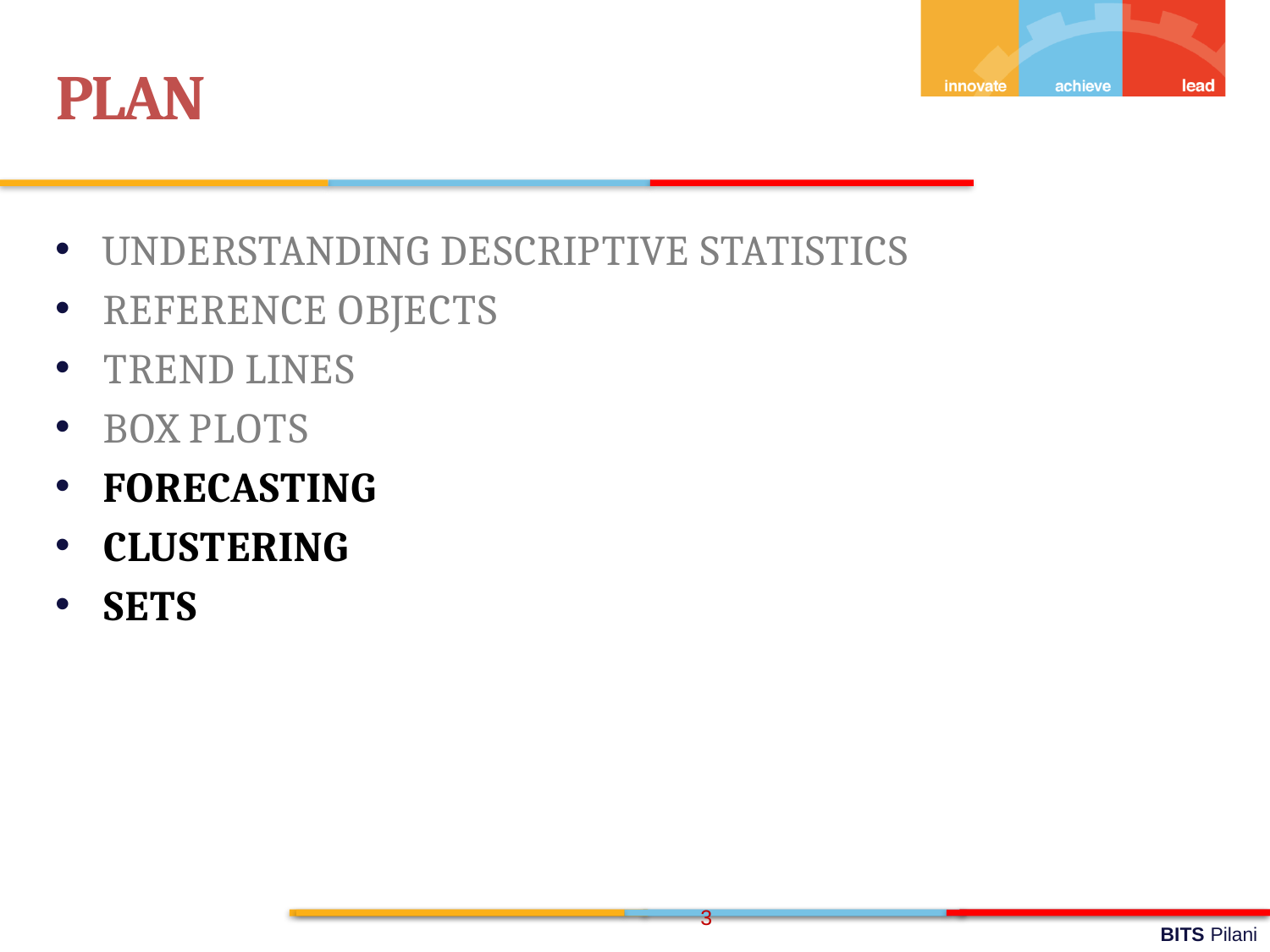

PLAN
UNDERSTANDING DESCRIPTIVE STATISTICS
REFERENCE OBJECTS
TREND LINES
BOX PLOTS
FORECASTING
CLUSTERING
SETS

3